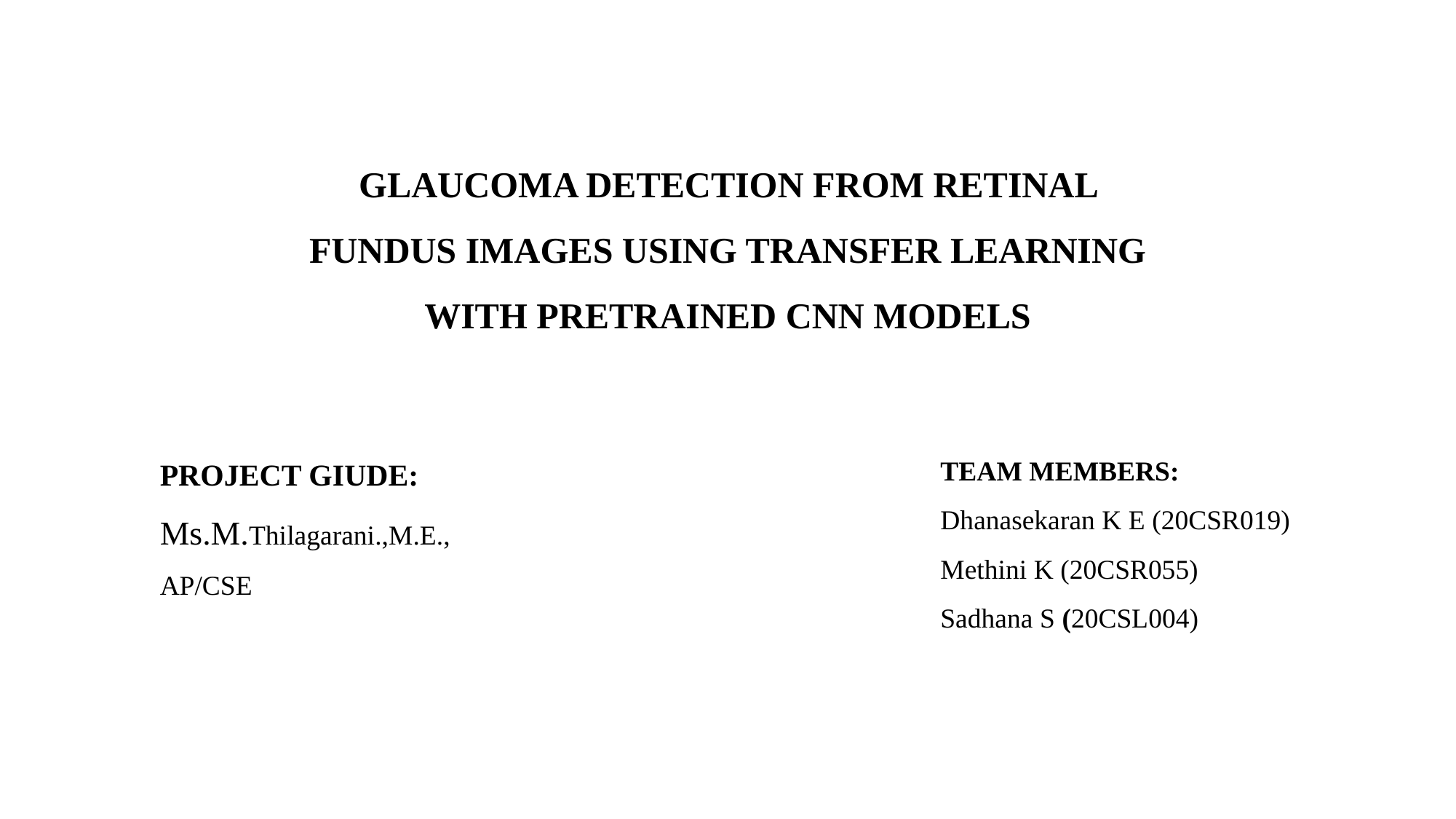

GLAUCOMA DETECTION FROM RETINAL FUNDUS IMAGES USING TRANSFER LEARNING WITH PRETRAINED CNN MODELS
PROJECT GIUDE:
Ms.M.Thilagarani.,M.E.,
AP/CSE
TEAM MEMBERS:
Dhanasekaran K E (20CSR019)
Methini K (20CSR055)
Sadhana S (20CSL004)